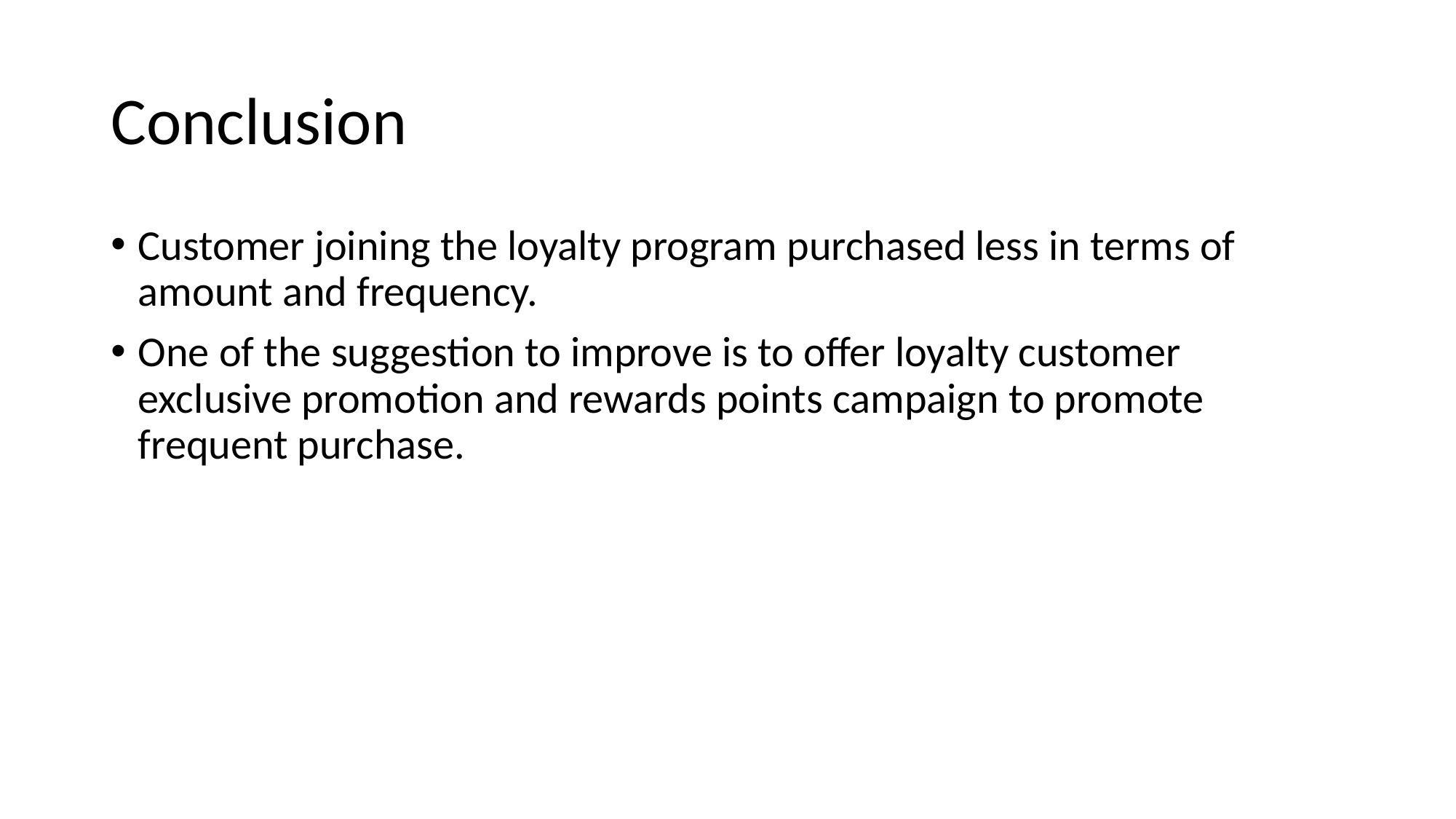

# Conclusion
Customer joining the loyalty program purchased less in terms of amount and frequency.
One of the suggestion to improve is to offer loyalty customer exclusive promotion and rewards points campaign to promote frequent purchase.